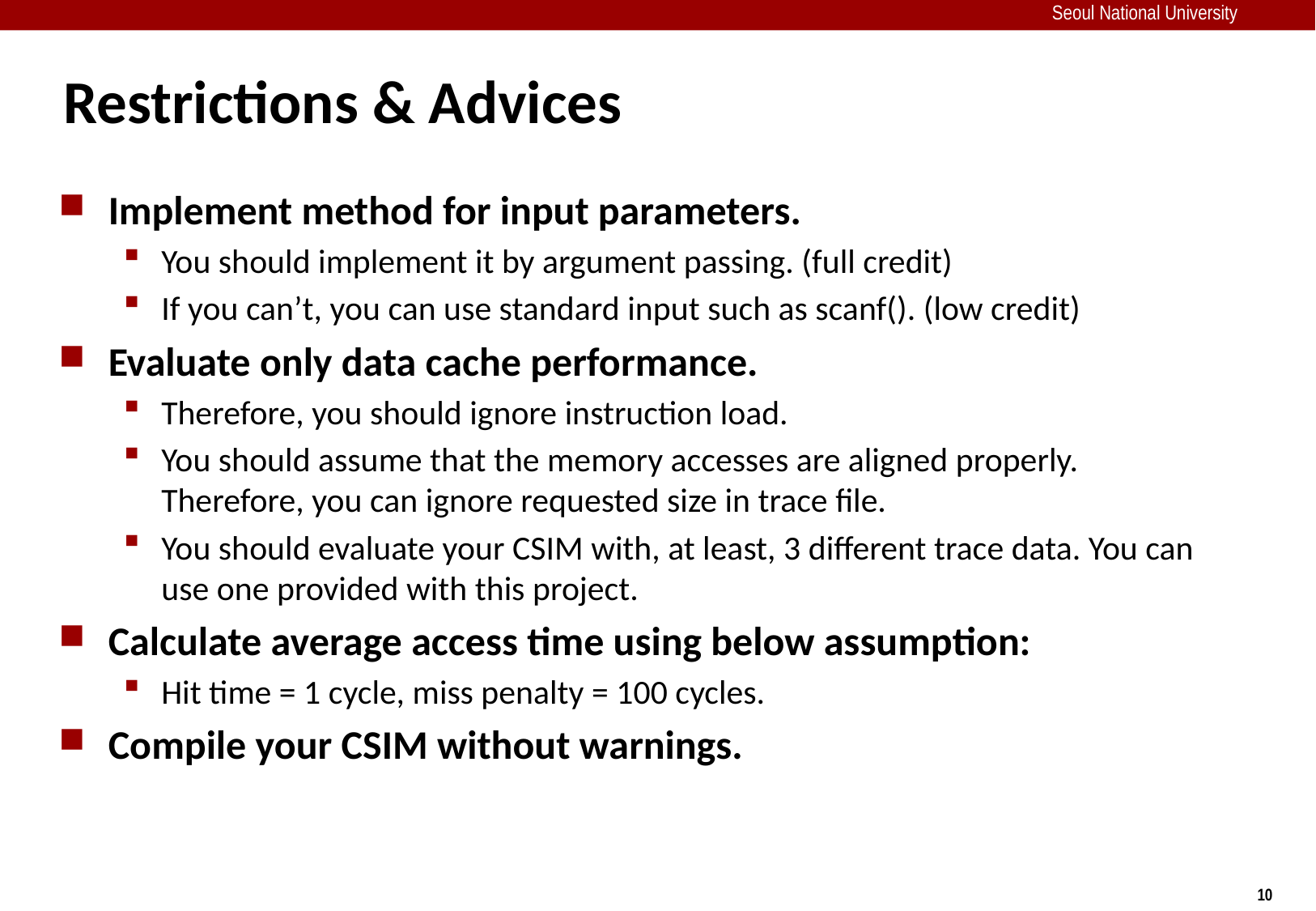

# Restrictions & Advices
Implement method for input parameters.
You should implement it by argument passing. (full credit)
If you can’t, you can use standard input such as scanf(). (low credit)
Evaluate only data cache performance.
Therefore, you should ignore instruction load.
You should assume that the memory accesses are aligned properly.
Therefore, you can ignore requested size in trace file.
You should evaluate your CSIM with, at least, 3 different trace data. You can
use one provided with this project.
Calculate average access time using below assumption:
Hit time = 1 cycle, miss penalty = 100 cycles.
Compile your CSIM without warnings.